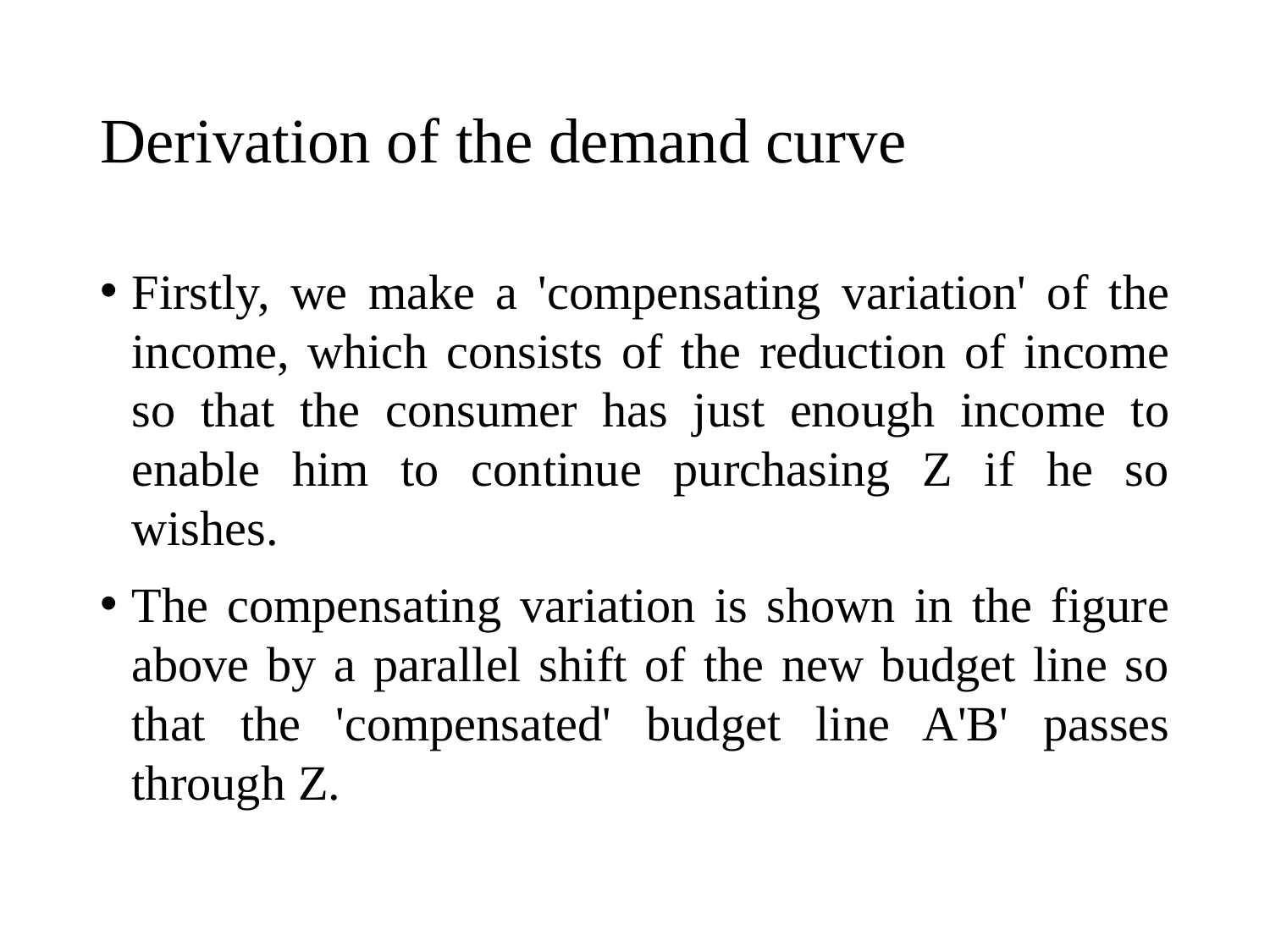

# Derivation of the demand curve
Firstly, we make a 'compensating variation' of the income, which consists of the reduction of income so that the consumer has just enough income to enable him to continue purchasing Z if he so wishes.
The compensating variation is shown in the figure above by a parallel shift of the new budget line so that the 'compensated' budget line A'B' passes through Z.